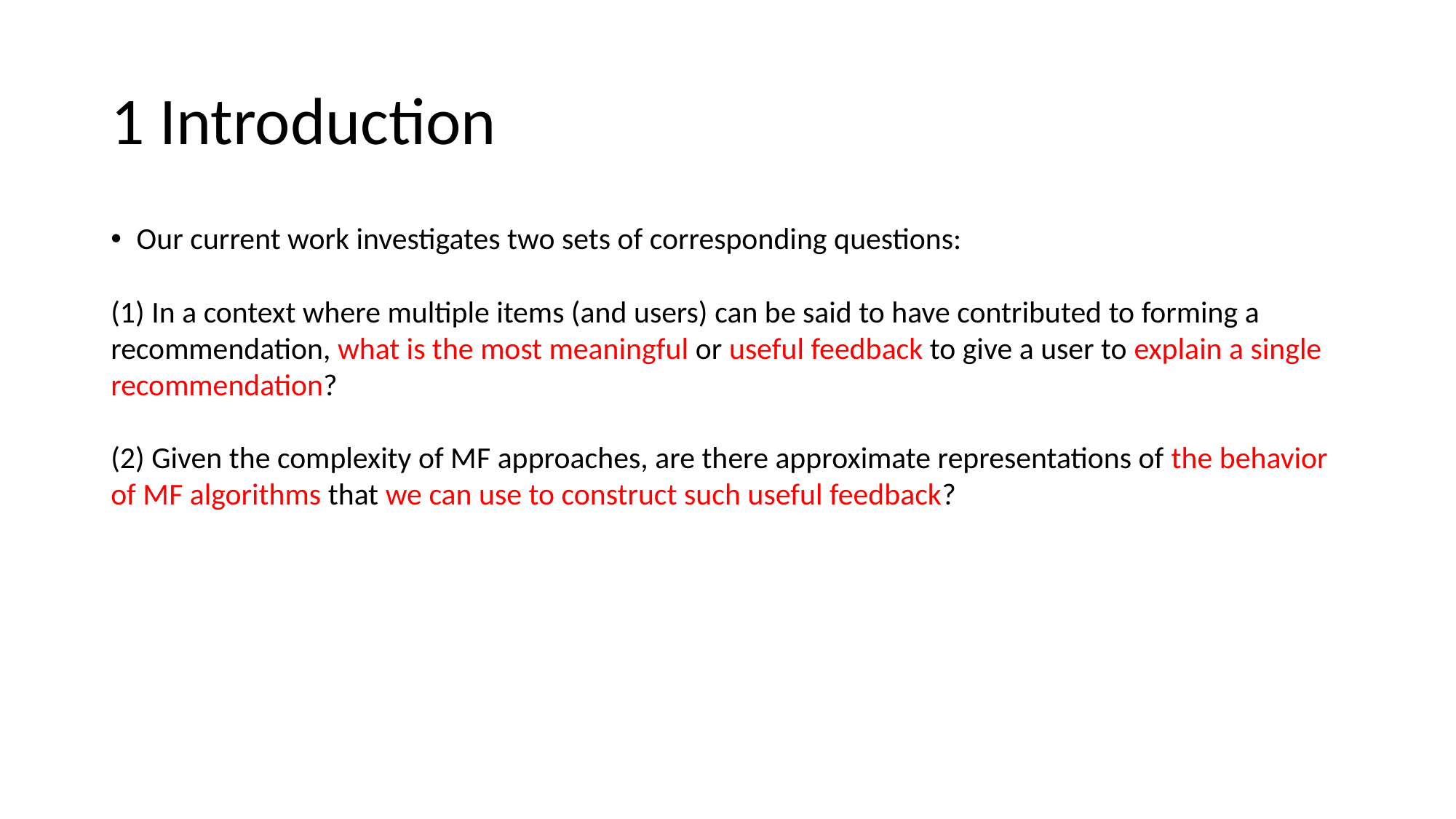

1 Introduction
Our current work investigates two sets of corresponding questions:

(1) In a context where multiple items (and users) can be said to have contributed to forming a recommendation, what is the most meaningful or useful feedback to give a user to explain a single recommendation?

(2) Given the complexity of MF approaches, are there approximate representations of the behavior of MF algorithms that we can use to construct such useful feedback?